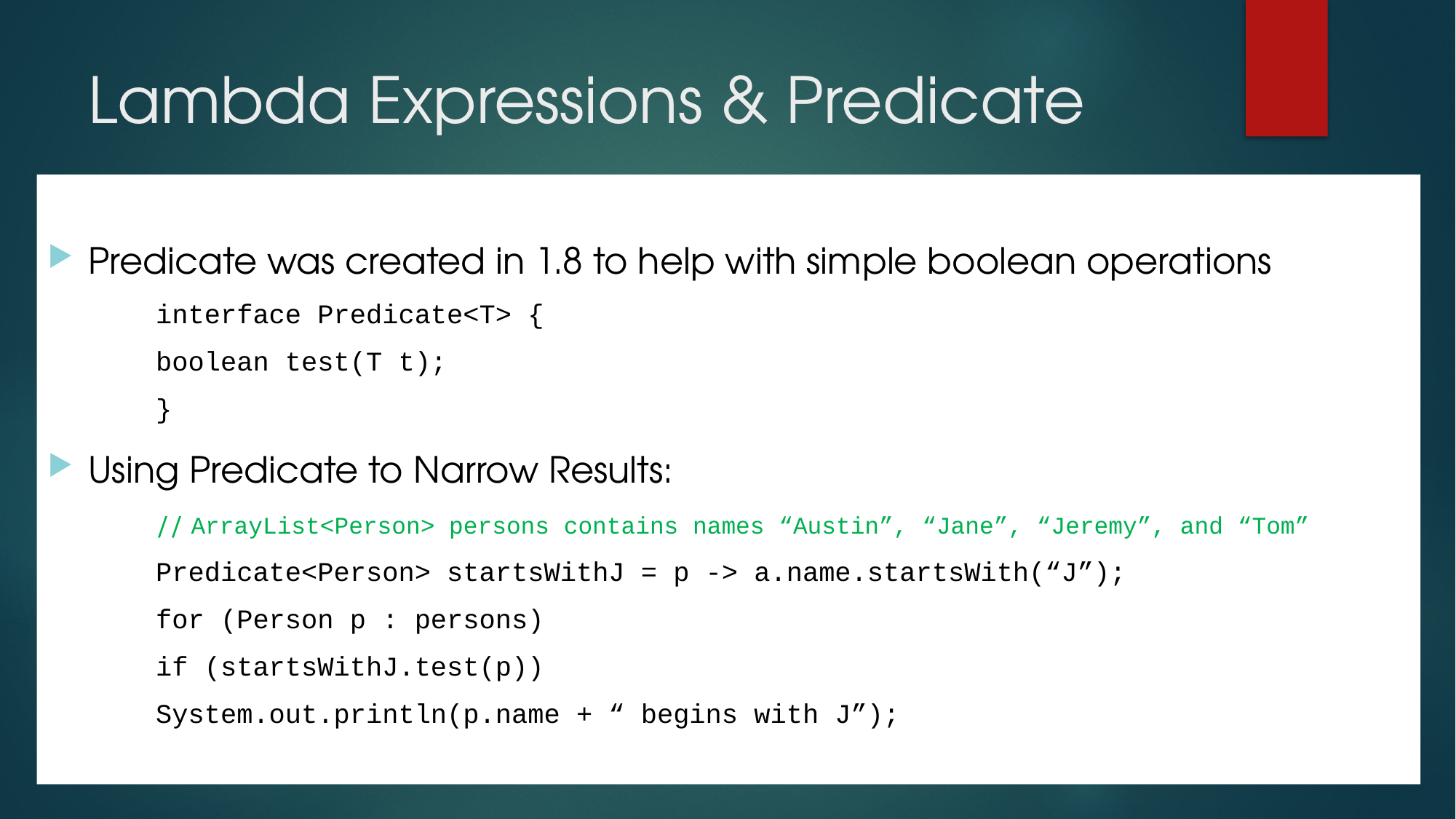

# Lambda Expressions & Predicate

Predicate was created in 1.8 to help with simple boolean operations
	interface Predicate<T> {
		boolean test(T t);
	}
Using Predicate to Narrow Results:
	// ArrayList<Person> persons contains names “Austin”, “Jane”, “Jeremy”, and “Tom”
	Predicate<Person> startsWithJ = p -> a.name.startsWith(“J”);
	for (Person p : persons)
		if (startsWithJ.test(p))
			System.out.println(p.name + “ begins with J”);